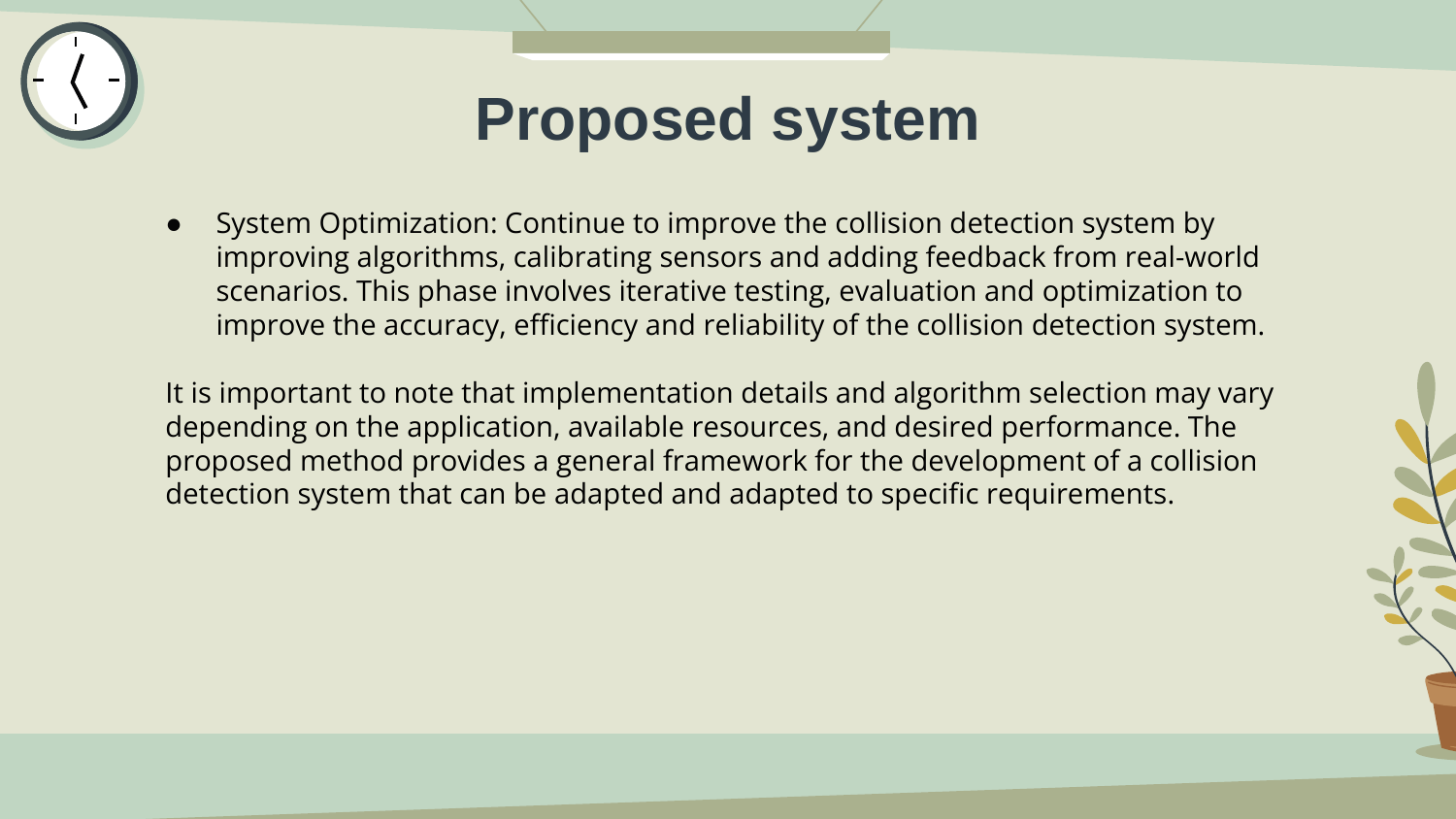

# Proposed system
System Optimization: Continue to improve the collision detection system by improving algorithms, calibrating sensors and adding feedback from real-world scenarios. This phase involves iterative testing, evaluation and optimization to improve the accuracy, efficiency and reliability of the collision detection system.

It is important to note that implementation details and algorithm selection may vary depending on the application, available resources, and desired performance. The proposed method provides a general framework for the development of a collision detection system that can be adapted and adapted to specific requirements.